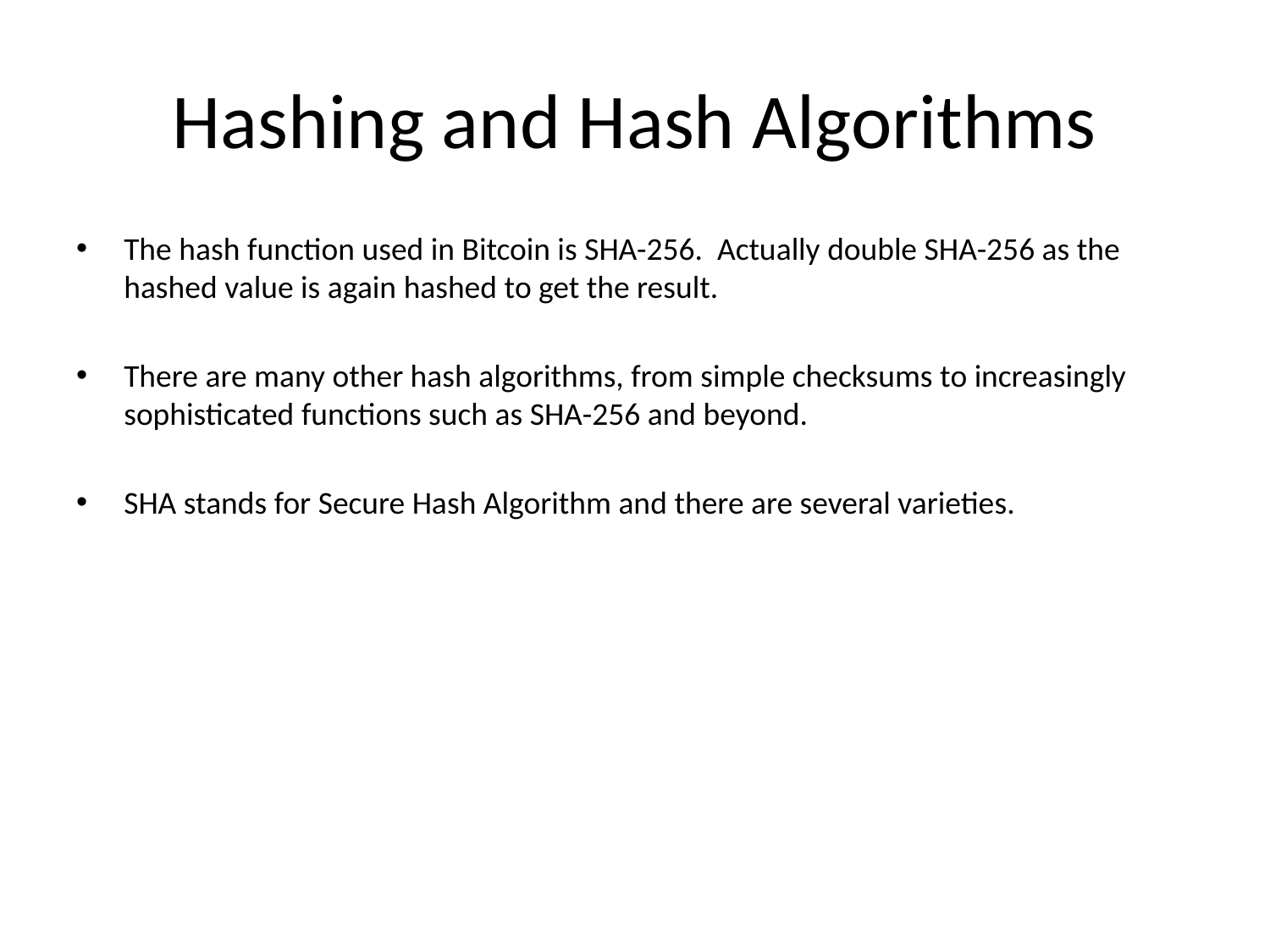

# Hashing and Hash Algorithms
The hash function used in Bitcoin is SHA-256.  Actually double SHA-256 as the hashed value is again hashed to get the result.

There are many other hash algorithms, from simple checksums to increasingly sophisticated functions such as SHA-256 and beyond.

SHA stands for Secure Hash Algorithm and there are several varieties.